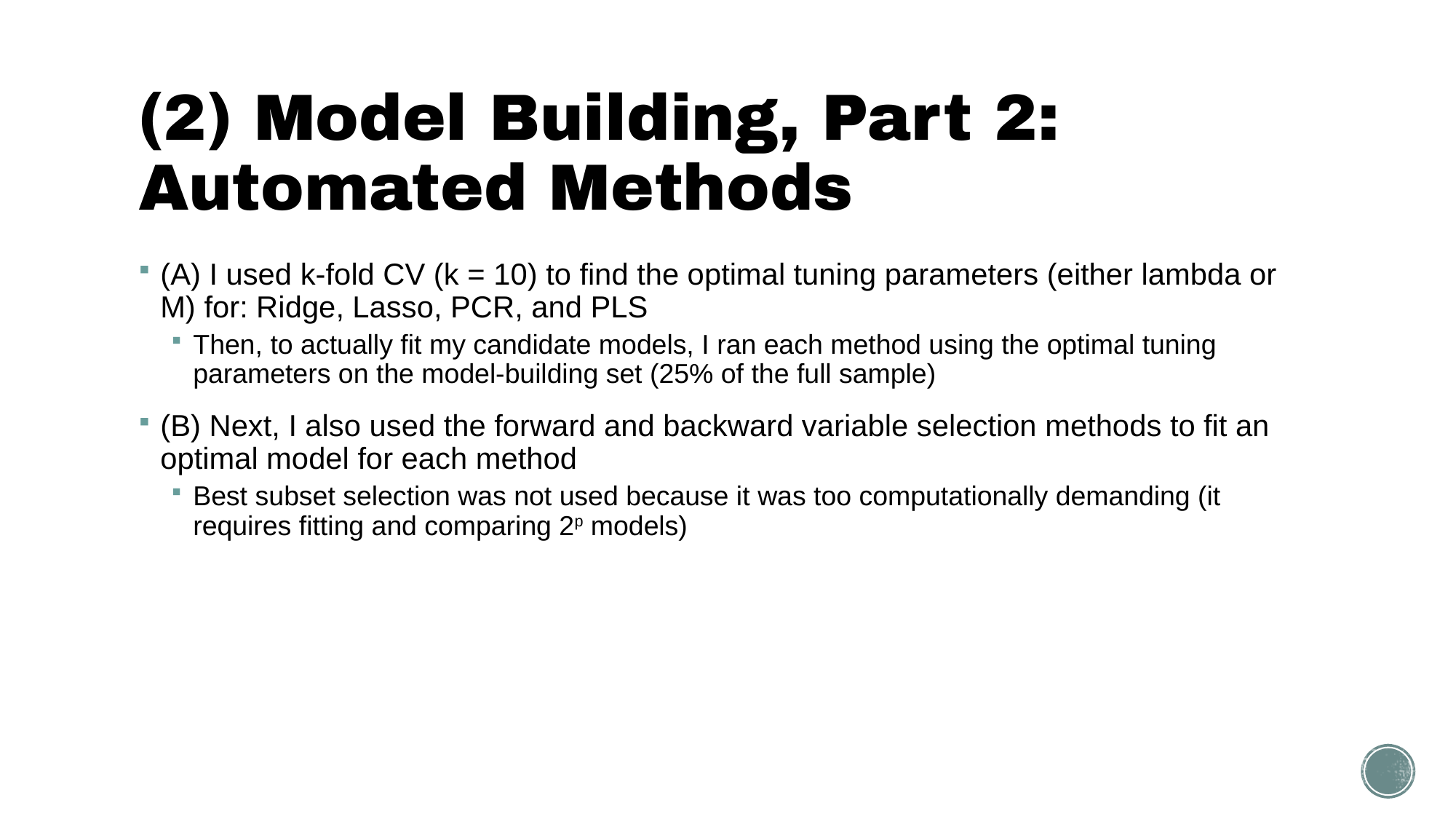

# (2) Model Building, Part 2: Automated Methods
(A) I used k-fold CV (k = 10) to find the optimal tuning parameters (either lambda or M) for: Ridge, Lasso, PCR, and PLS
Then, to actually fit my candidate models, I ran each method using the optimal tuning parameters on the model-building set (25% of the full sample)
(B) Next, I also used the forward and backward variable selection methods to fit an optimal model for each method
Best subset selection was not used because it was too computationally demanding (it requires fitting and comparing 2p models)